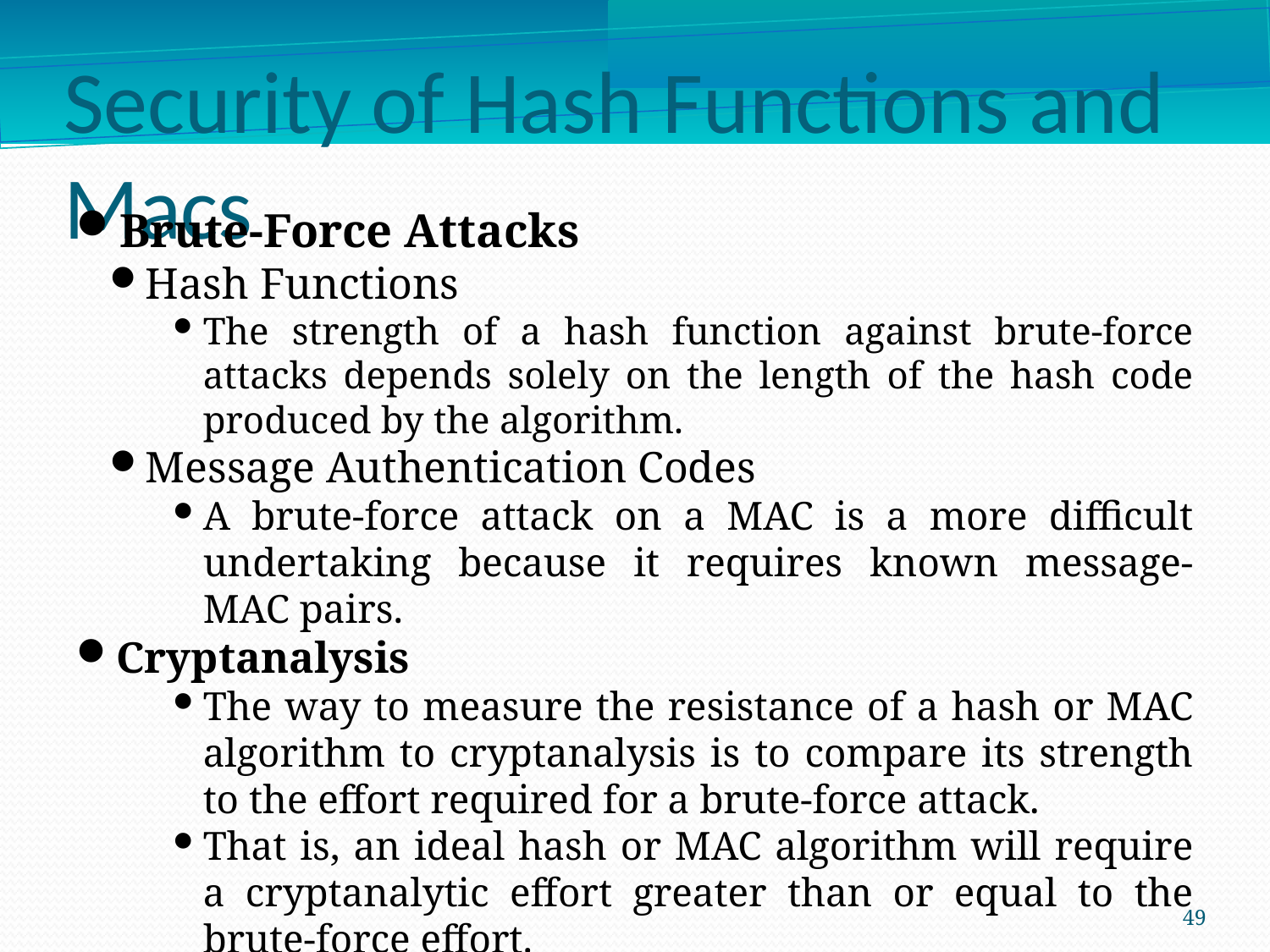

Security of Hash Functions and Macs
Brute-Force Attacks
Hash Functions
The strength of a hash function against brute-force attacks depends solely on the length of the hash code produced by the algorithm.
Message Authentication Codes
A brute-force attack on a MAC is a more difficult undertaking because it requires known message-MAC pairs.
Cryptanalysis
The way to measure the resistance of a hash or MAC algorithm to cryptanalysis is to compare its strength to the effort required for a brute-force attack.
That is, an ideal hash or MAC algorithm will require a cryptanalytic effort greater than or equal to the brute-force effort.

49